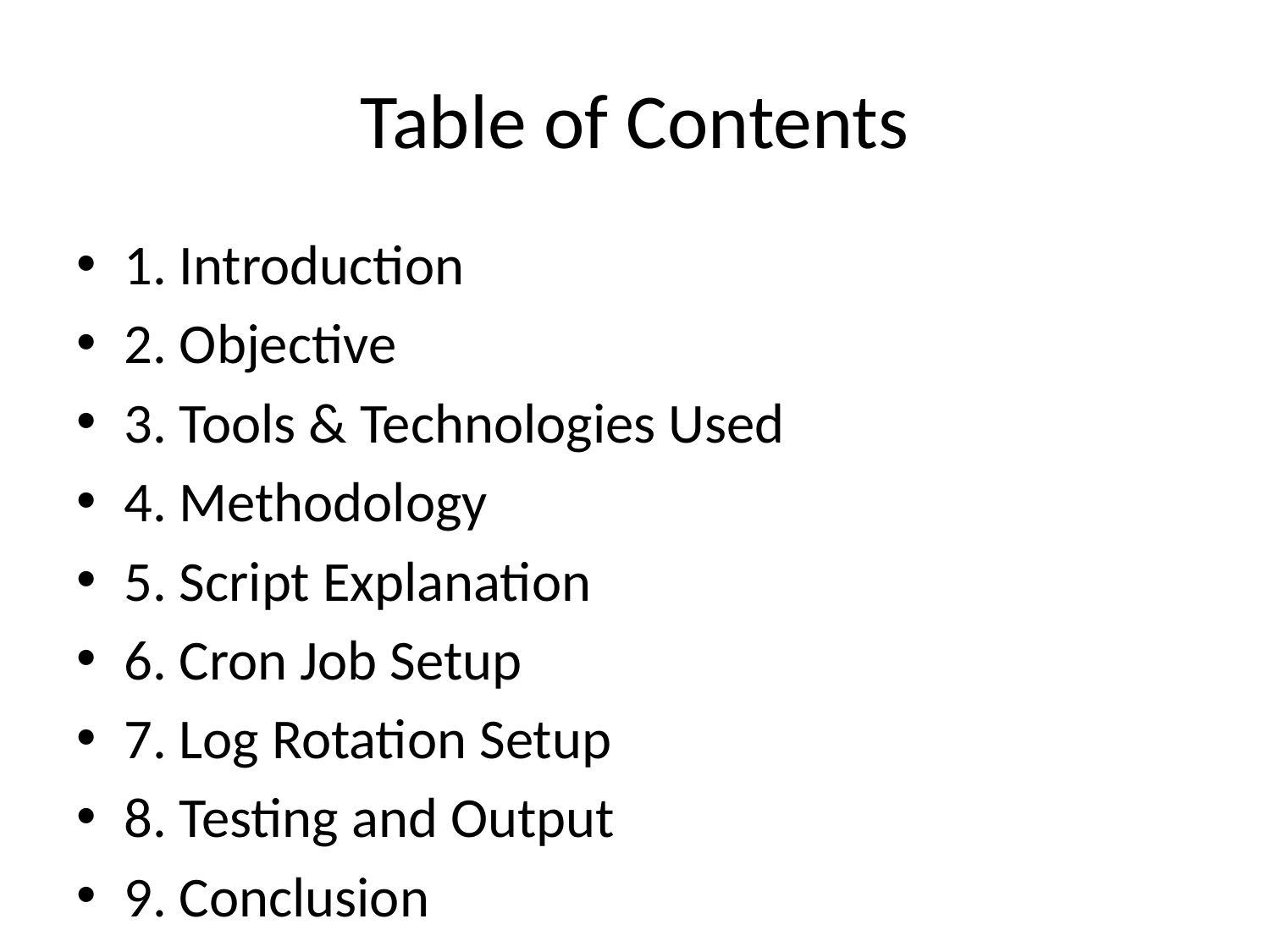

# Table of Contents
1. Introduction
2. Objective
3. Tools & Technologies Used
4. Methodology
5. Script Explanation
6. Cron Job Setup
7. Log Rotation Setup
8. Testing and Output
9. Conclusion
10. Future Enhancements